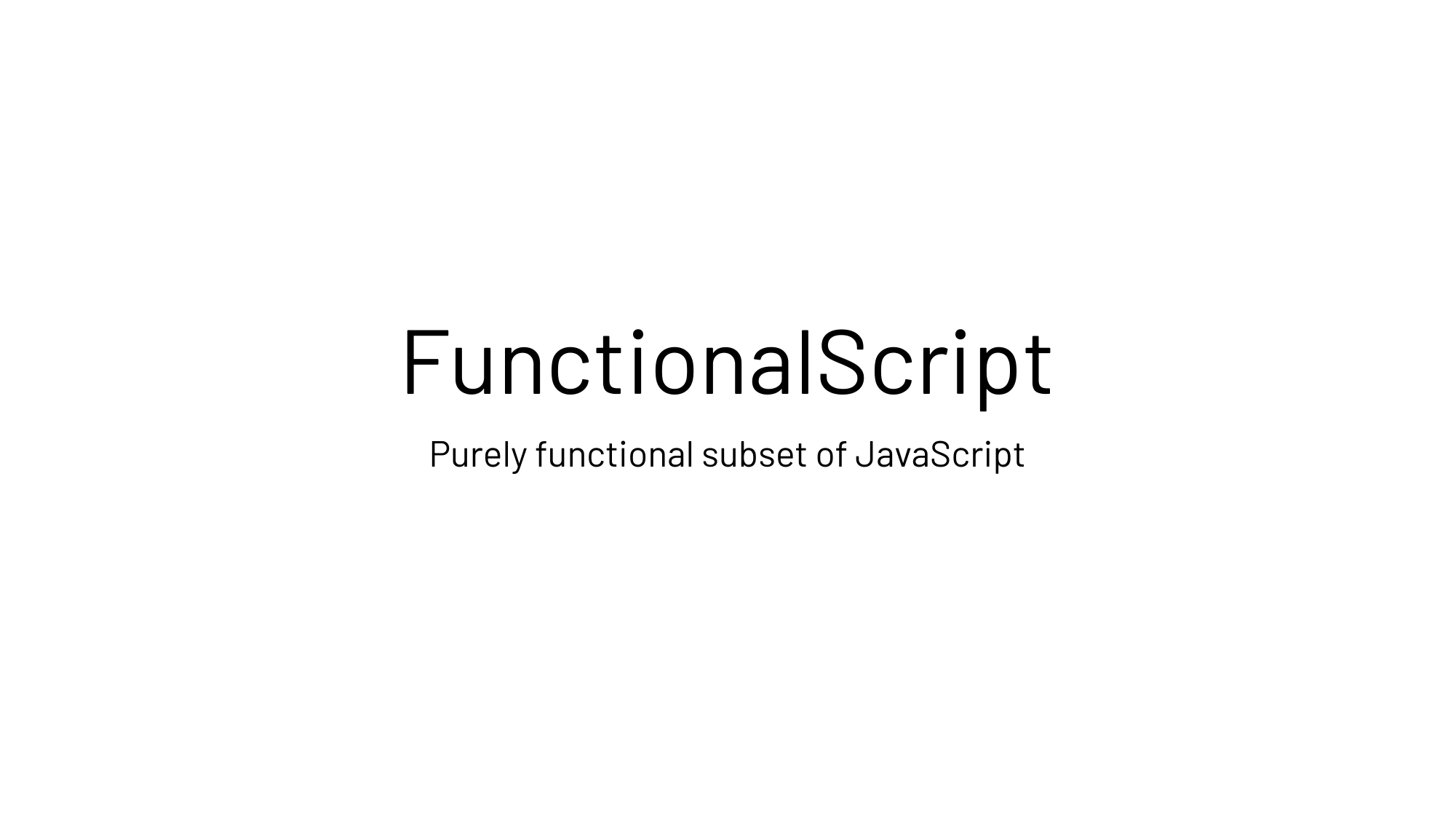

# FunctionalScript
Purely functional subset of JavaScript